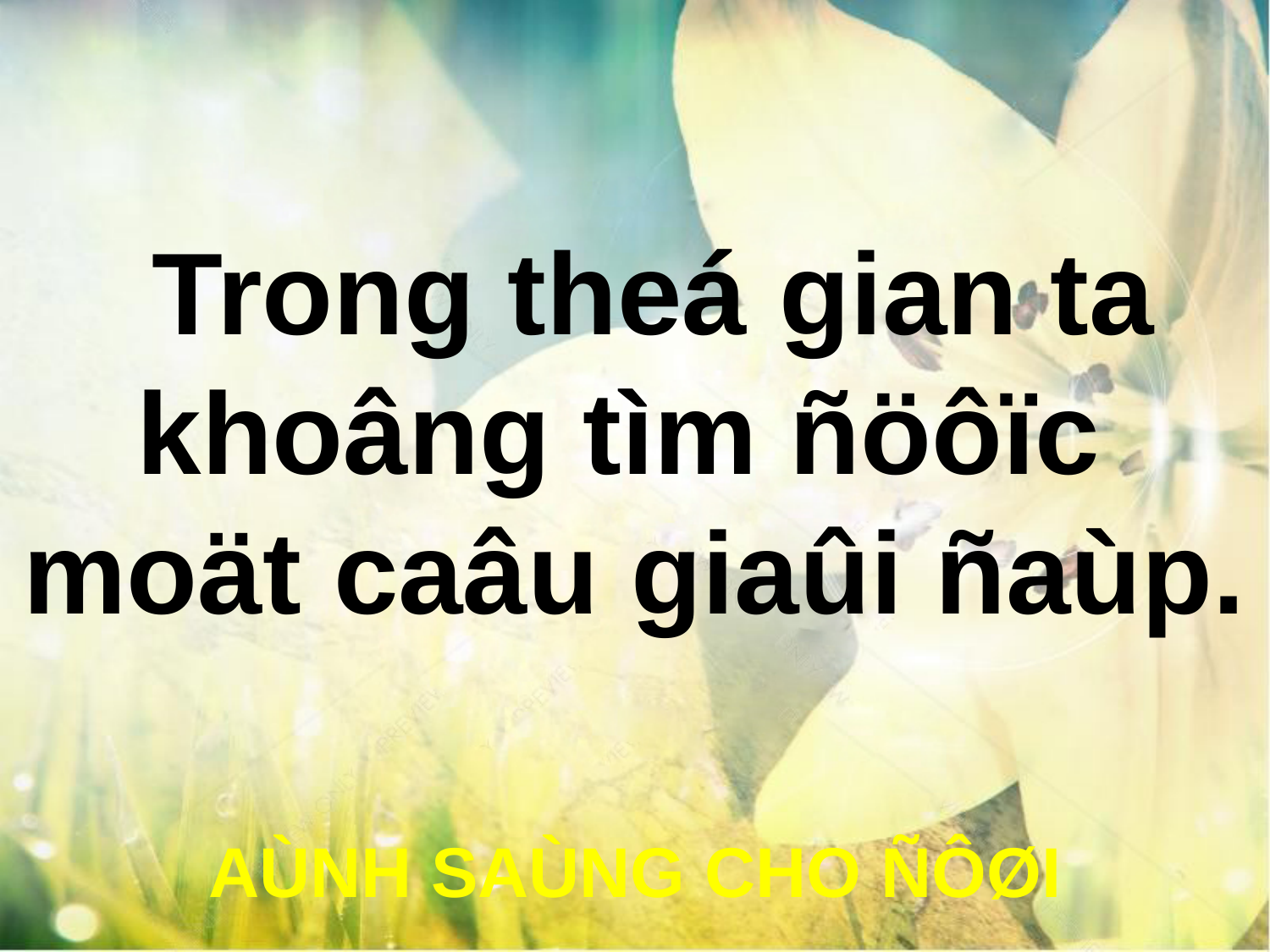

Trong theá gian ta khoâng tìm ñöôïc
moät caâu giaûi ñaùp.
AÙNH SAÙNG CHO ÑÔØI